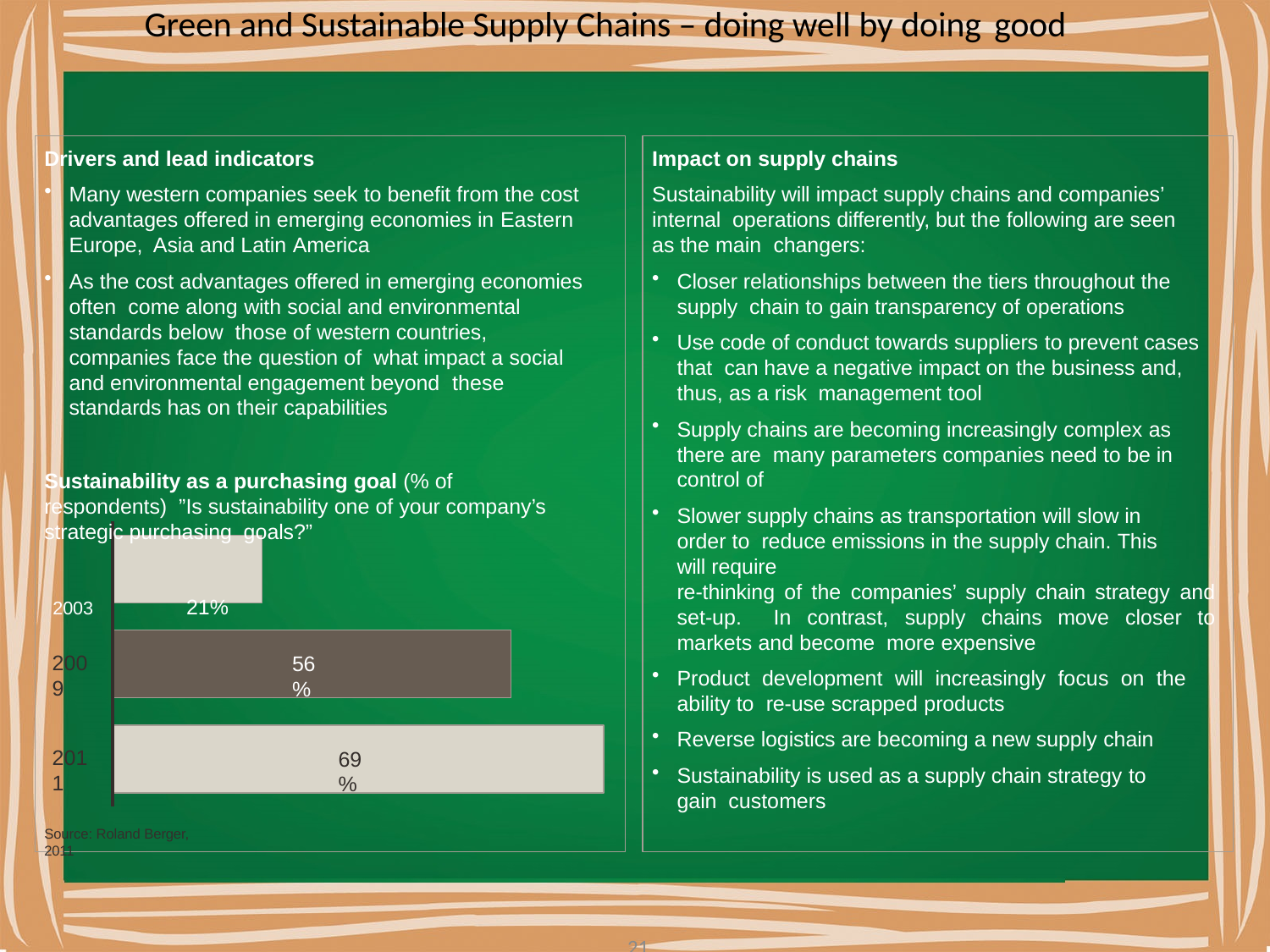

# Green and Sustainable Supply Chains – doing well by doing good
Impact on supply chains
Sustainability will impact supply chains and companies’ internal  operations differently, but the following are seen as the main  changers:
Closer relationships between the tiers throughout the supply  chain to gain transparency of operations
Use code of conduct towards suppliers to prevent cases that  can have a negative impact on the business and, thus, as a risk  management tool
Supply chains are becoming increasingly complex as there are  many parameters companies need to be in control of
Slower supply chains as transportation will slow in order to  reduce emissions in the supply chain. This will require
re-thinking of the companies’ supply chain strategy and set-up.  In contrast, supply chains move closer to markets and become  more expensive
Product development will increasingly focus on the ability to  re-use scrapped products
Reverse logistics are becoming a new supply chain
Sustainability is used as a supply chain strategy to gain  customers
Drivers and lead indicators
Many western companies seek to benefit from the cost  advantages offered in emerging economies in Eastern Europe,  Asia and Latin America
As the cost advantages offered in emerging economies often  come along with social and environmental standards below  those of western countries, companies face the question of  what impact a social and environmental engagement beyond  these standards has on their capabilities

Sustainability as a purchasing goal (% of respondents)  ”Is sustainability one of your company’s strategic purchasing  goals?”

2003	21%

2009
56%
2011
69%
Source: Roland Berger, 2011
21